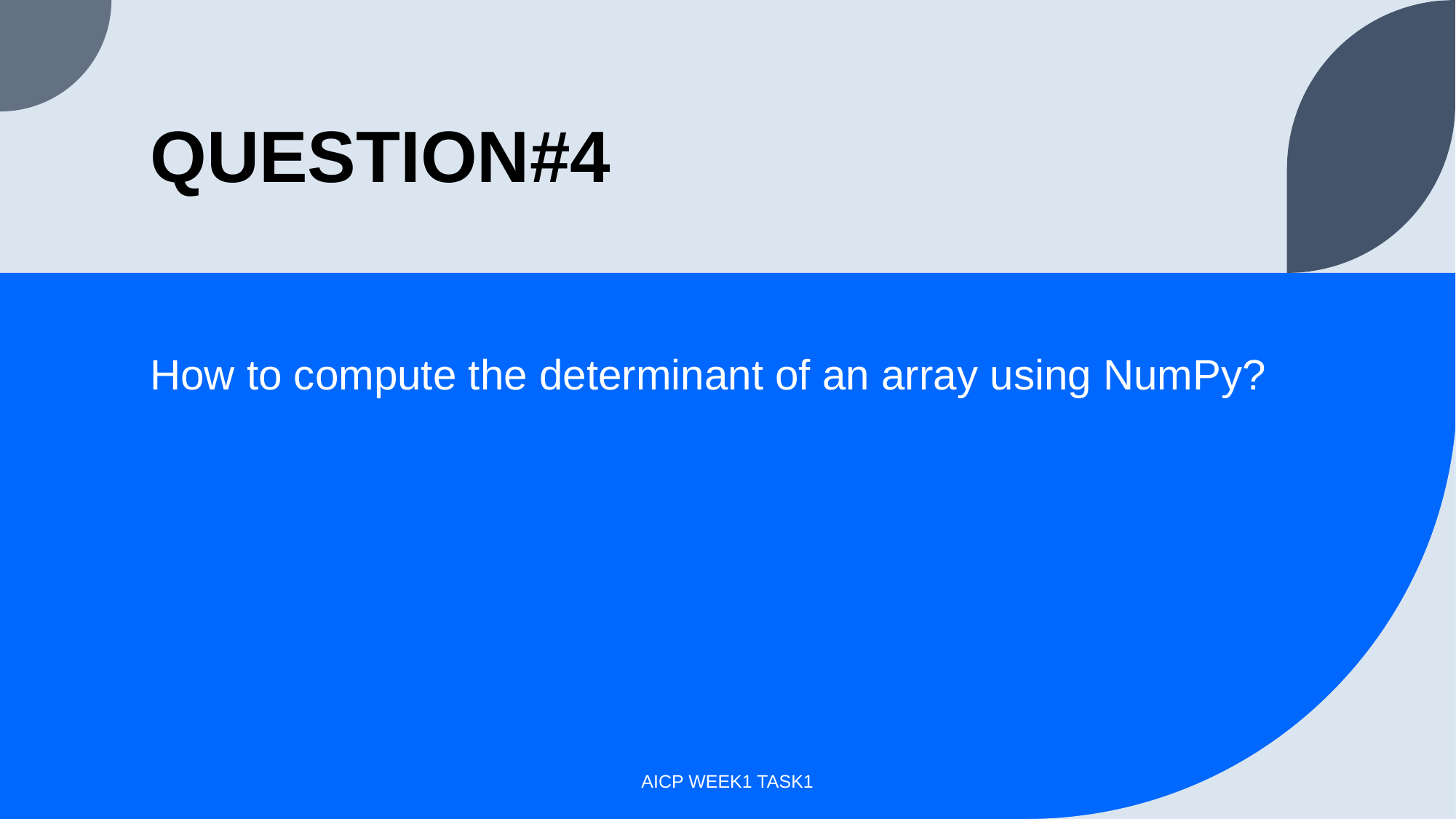

# QUESTION#4
How to compute the determinant of an array using NumPy?
AICP WEEK1 TASK1
15